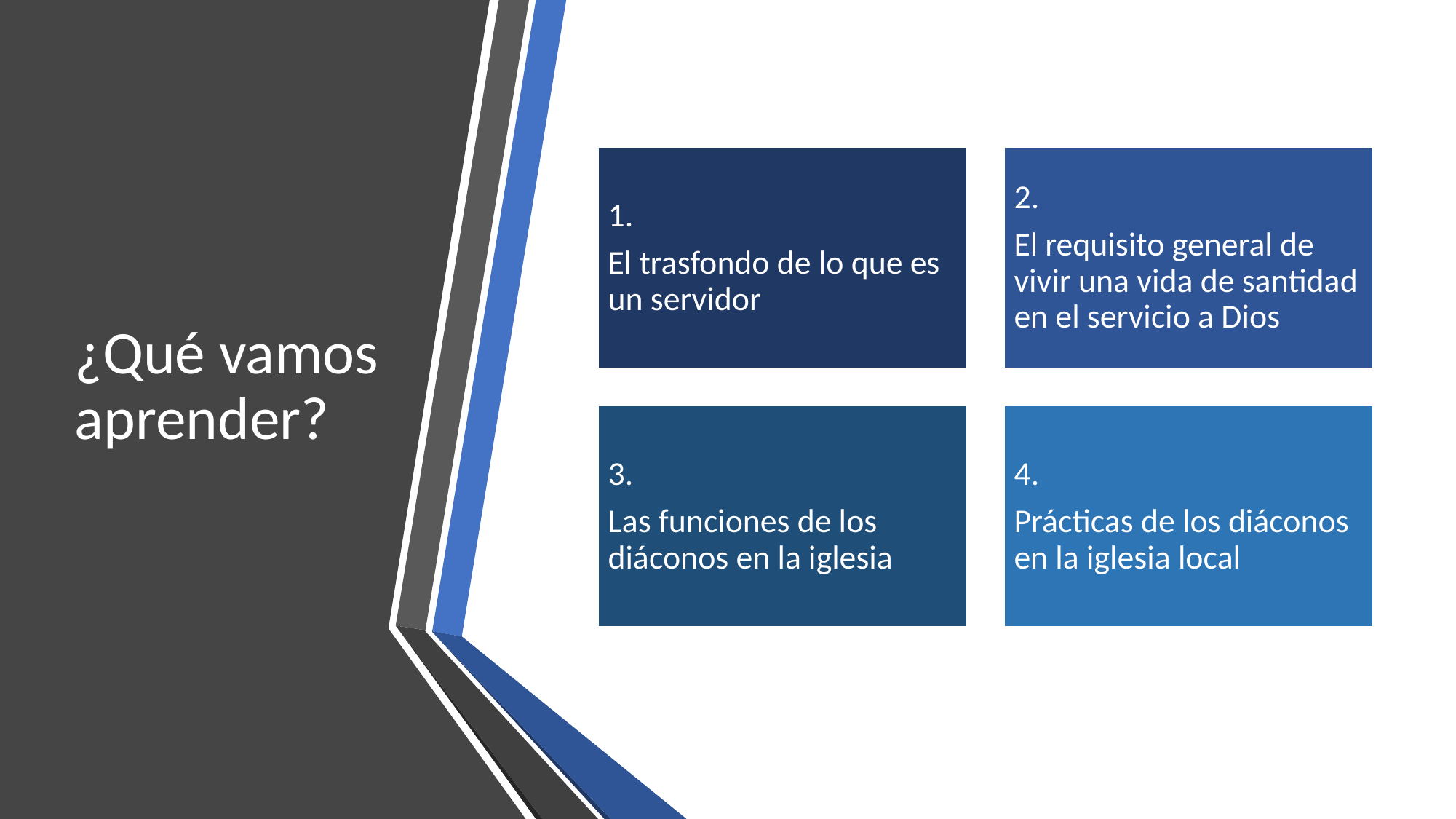

# ¿Qué vamos aprender?
1.
El trasfondo de lo que es un servidor
2.
El requisito general de vivir una vida de santidad en el servicio a Dios
3.
Las funciones de los diáconos en la iglesia
4.
Prácticas de los diáconos en la iglesia local